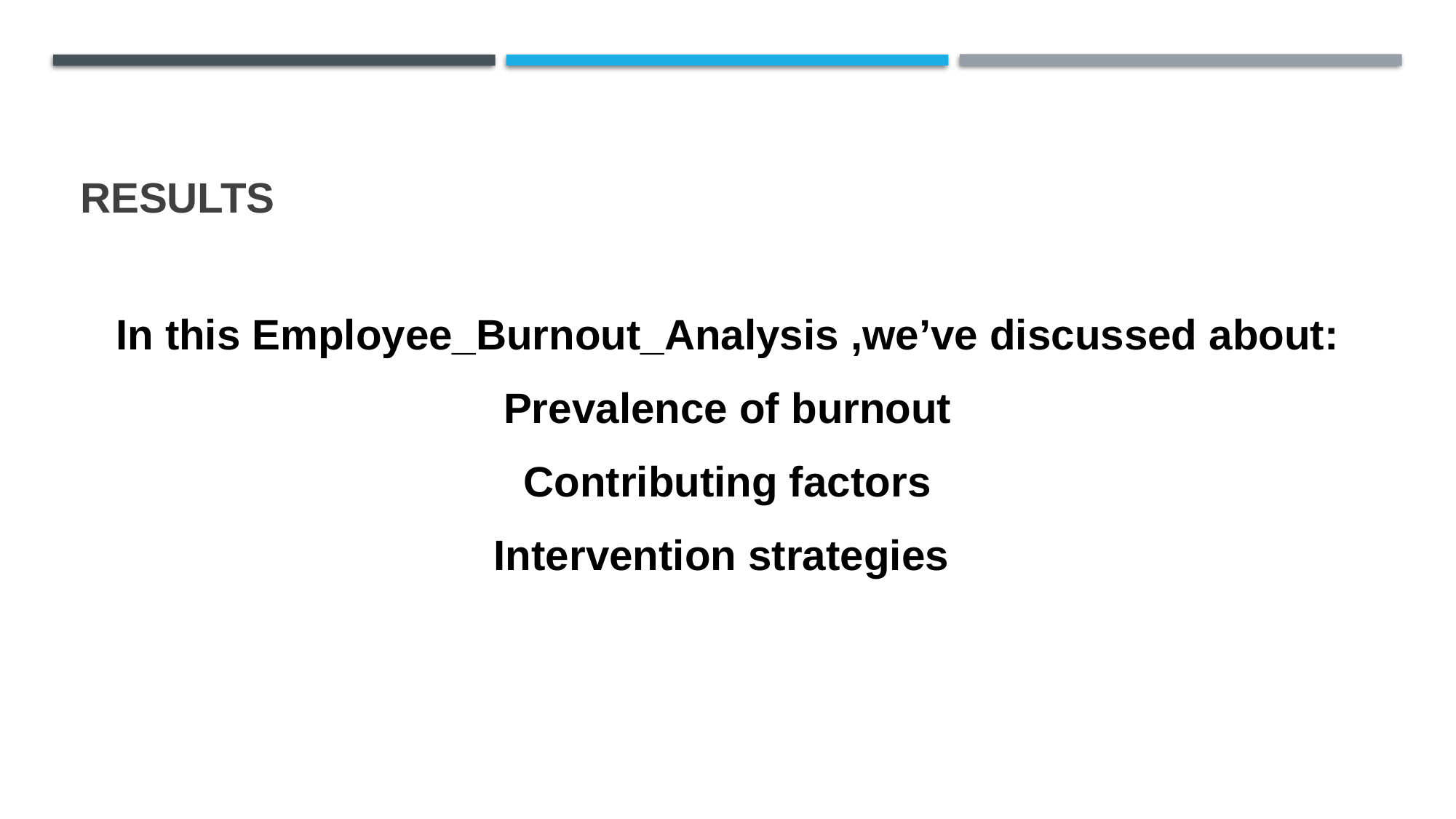

# Results
In this Employee_Burnout_Analysis ,we’ve discussed about:
Prevalence of burnout
Contributing factors
Intervention strategies